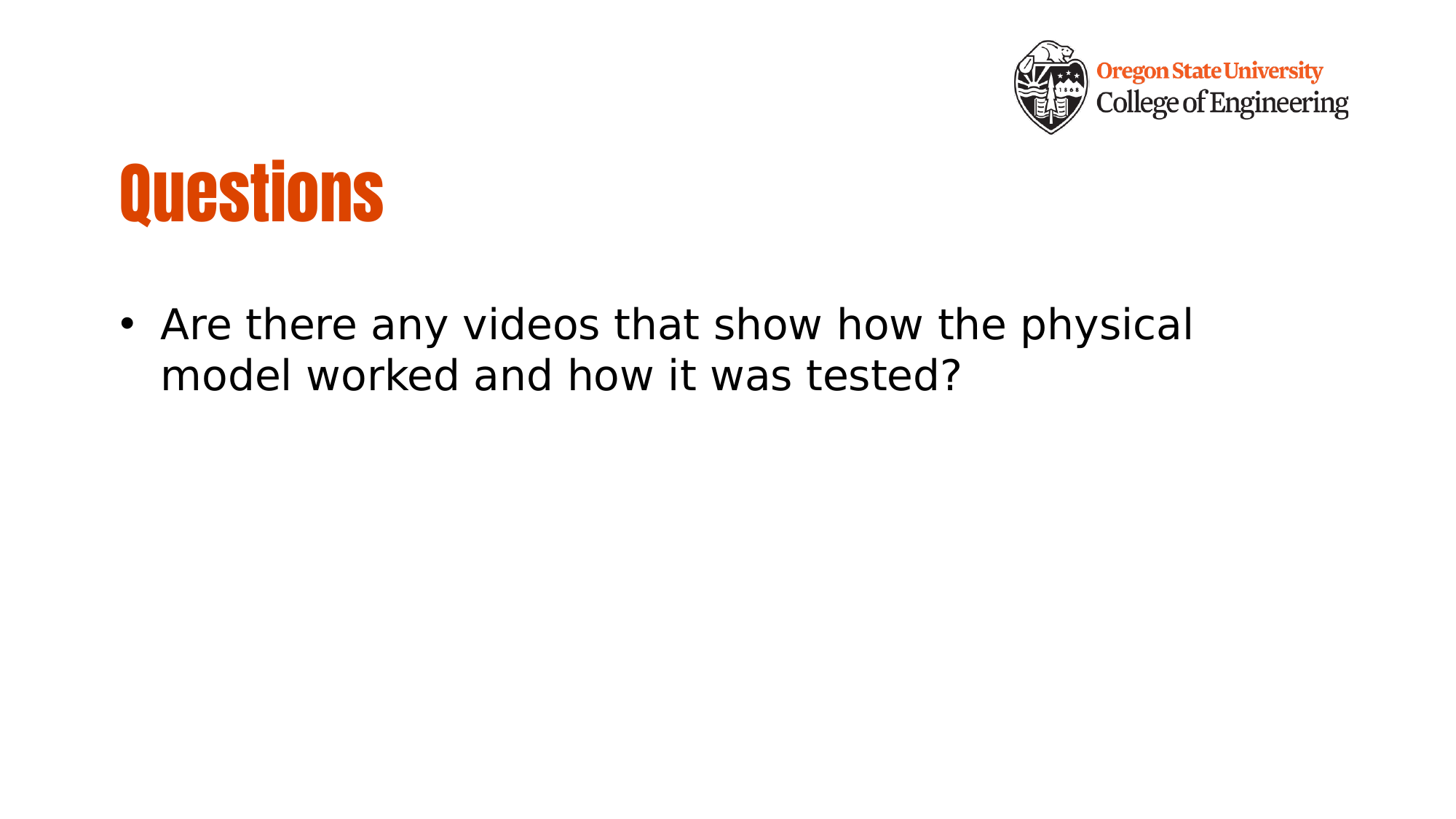

# Questions
Are there any videos that show how the physical model worked and how it was tested?